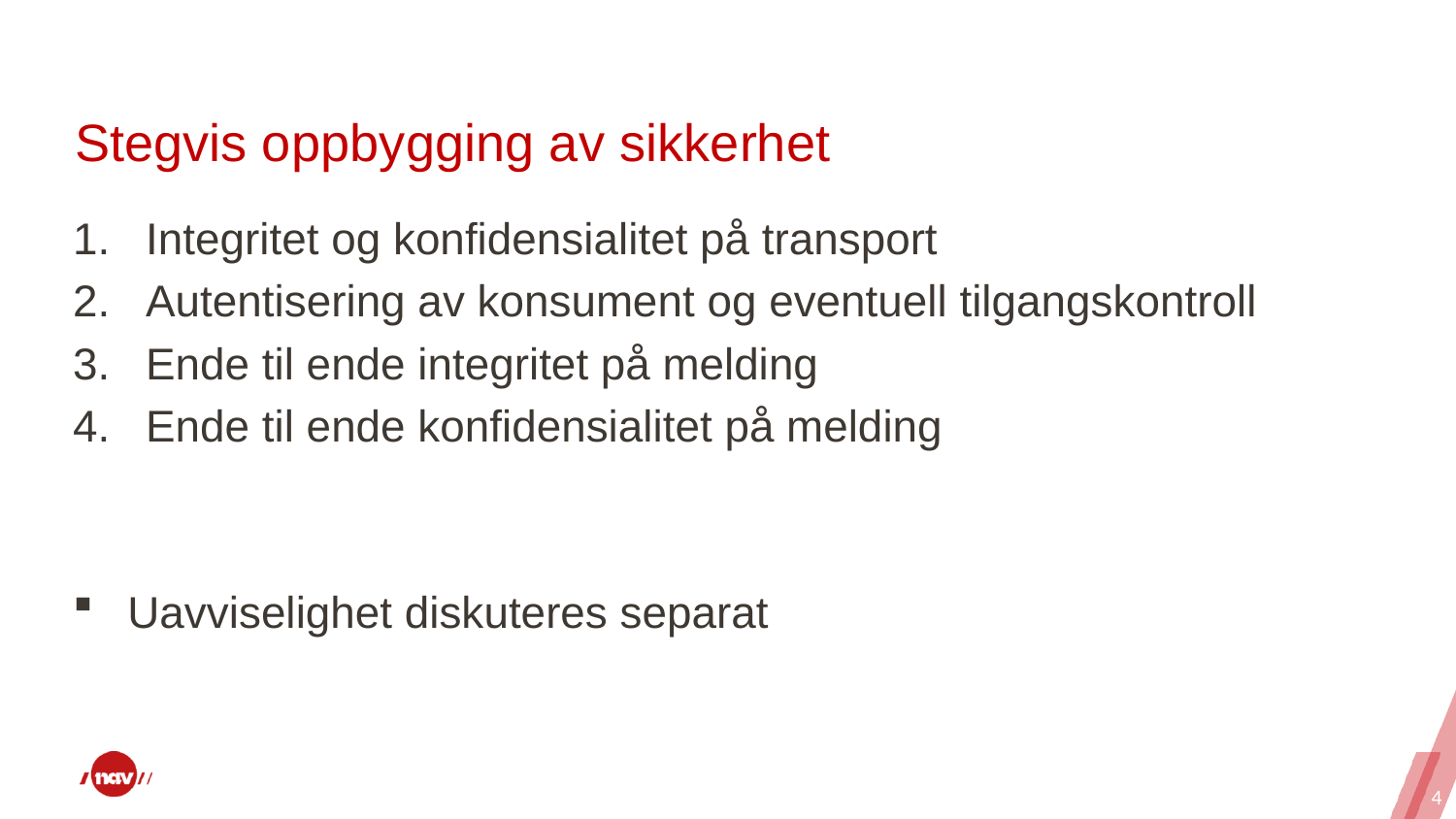

# Stegvis oppbygging av sikkerhet
Integritet og konfidensialitet på transport
Autentisering av konsument og eventuell tilgangskontroll
Ende til ende integritet på melding
Ende til ende konfidensialitet på melding

Uavviselighet diskuteres separat